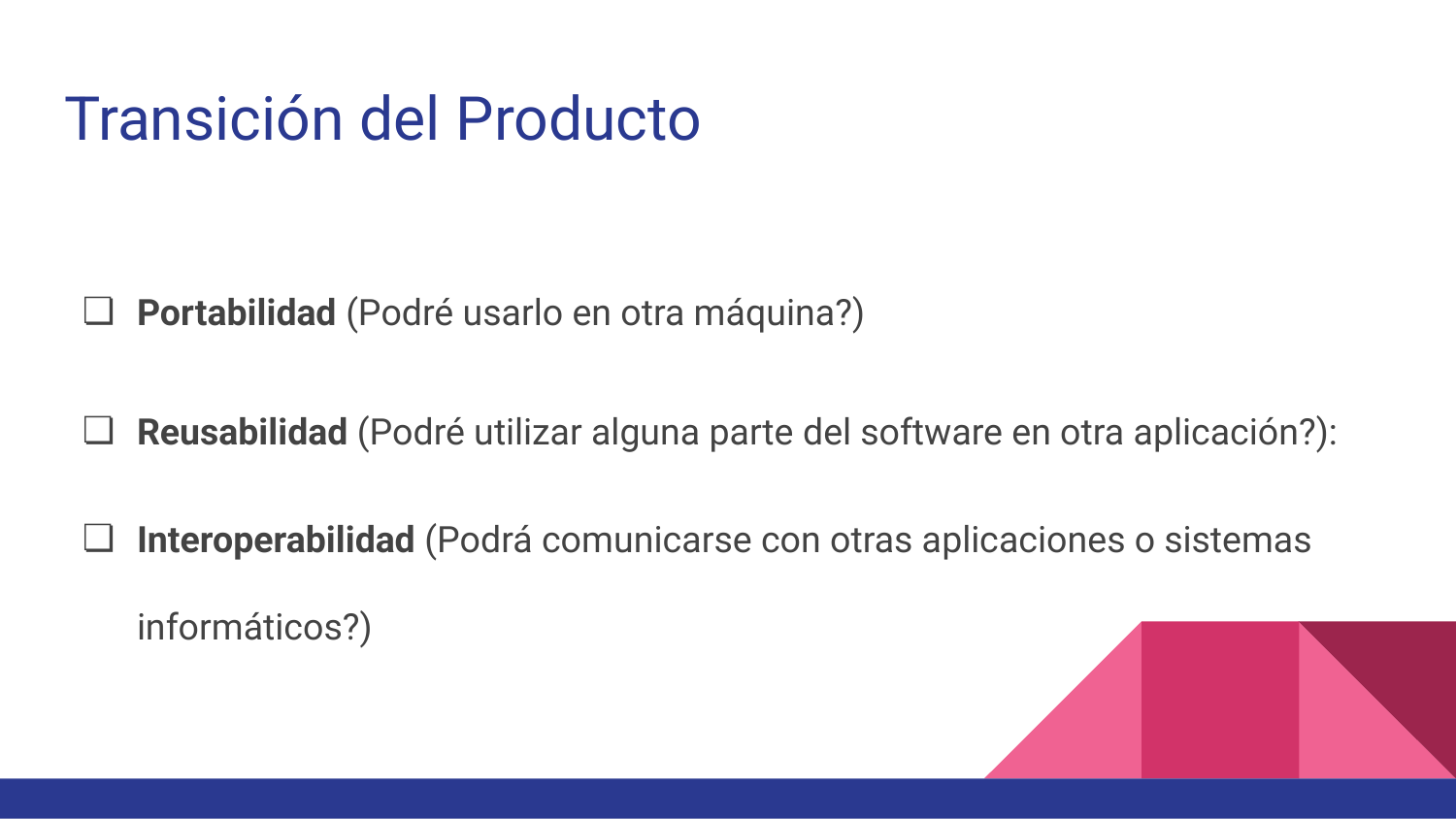

# Transición del Producto
Portabilidad (Podré usarlo en otra máquina?)
Reusabilidad (Podré utilizar alguna parte del software en otra aplicación?):
Interoperabilidad (Podrá comunicarse con otras aplicaciones o sistemas informáticos?)